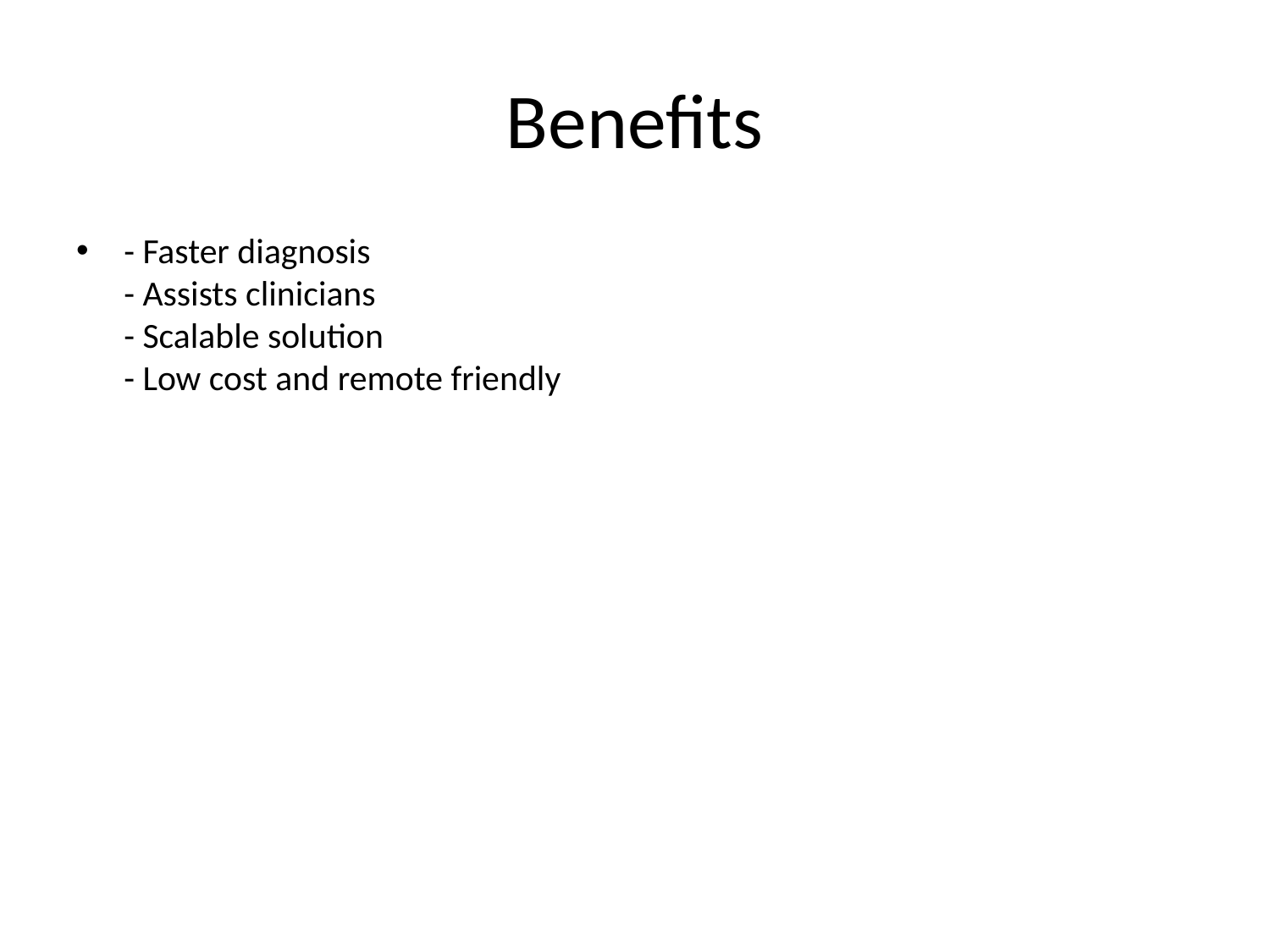

# Benefits
- Faster diagnosis
- Assists clinicians
- Scalable solution
- Low cost and remote friendly